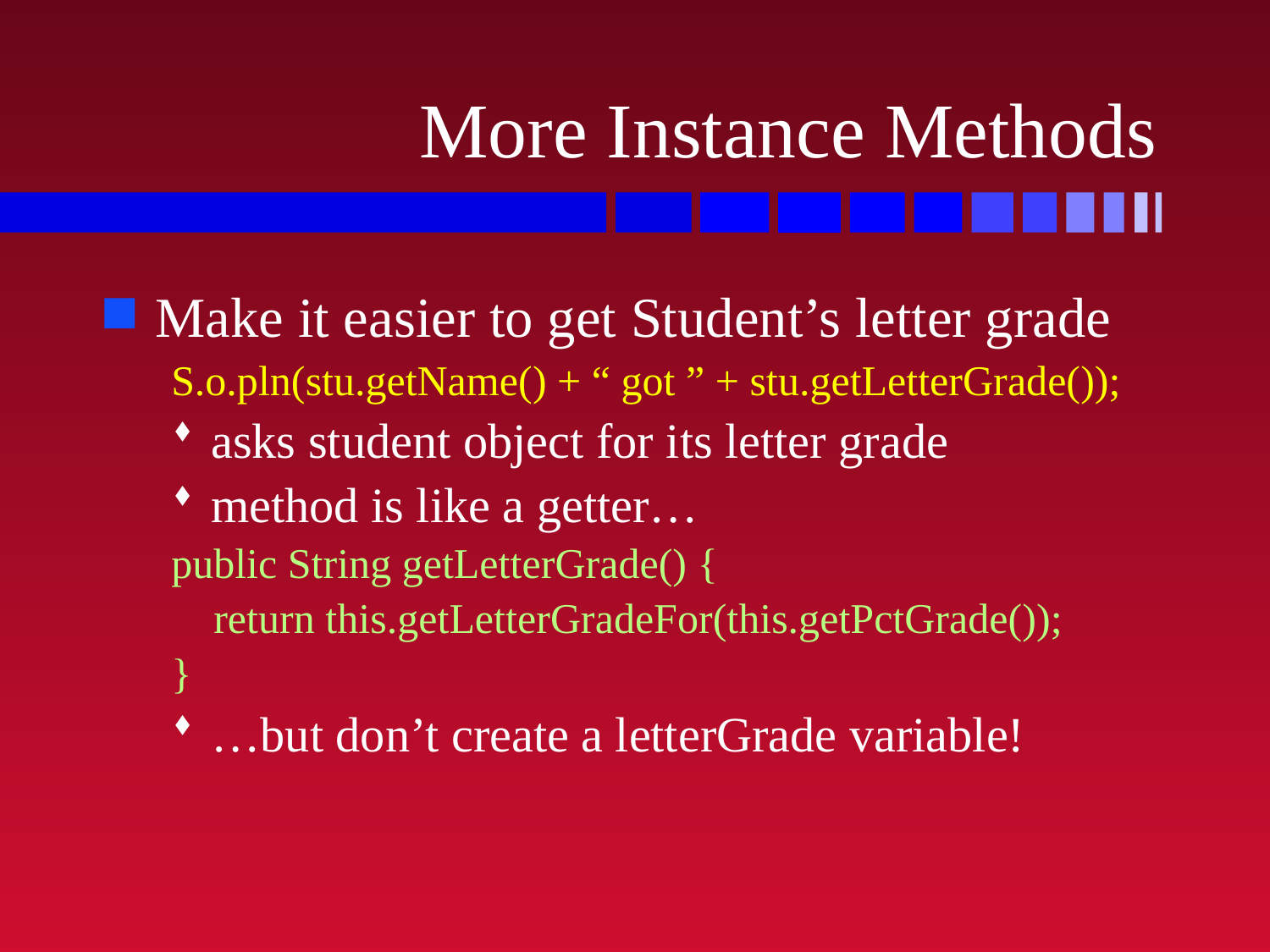

# More Instance Methods
Make it easier to get Student’s letter grade
S.o.pln(stu.getName() + “ got ” + stu.getLetterGrade());
asks student object for its letter grade
method is like a getter…
public String getLetterGrade() {
    return this.getLetterGradeFor(this.getPctGrade());
}
…but don’t create a letterGrade variable!